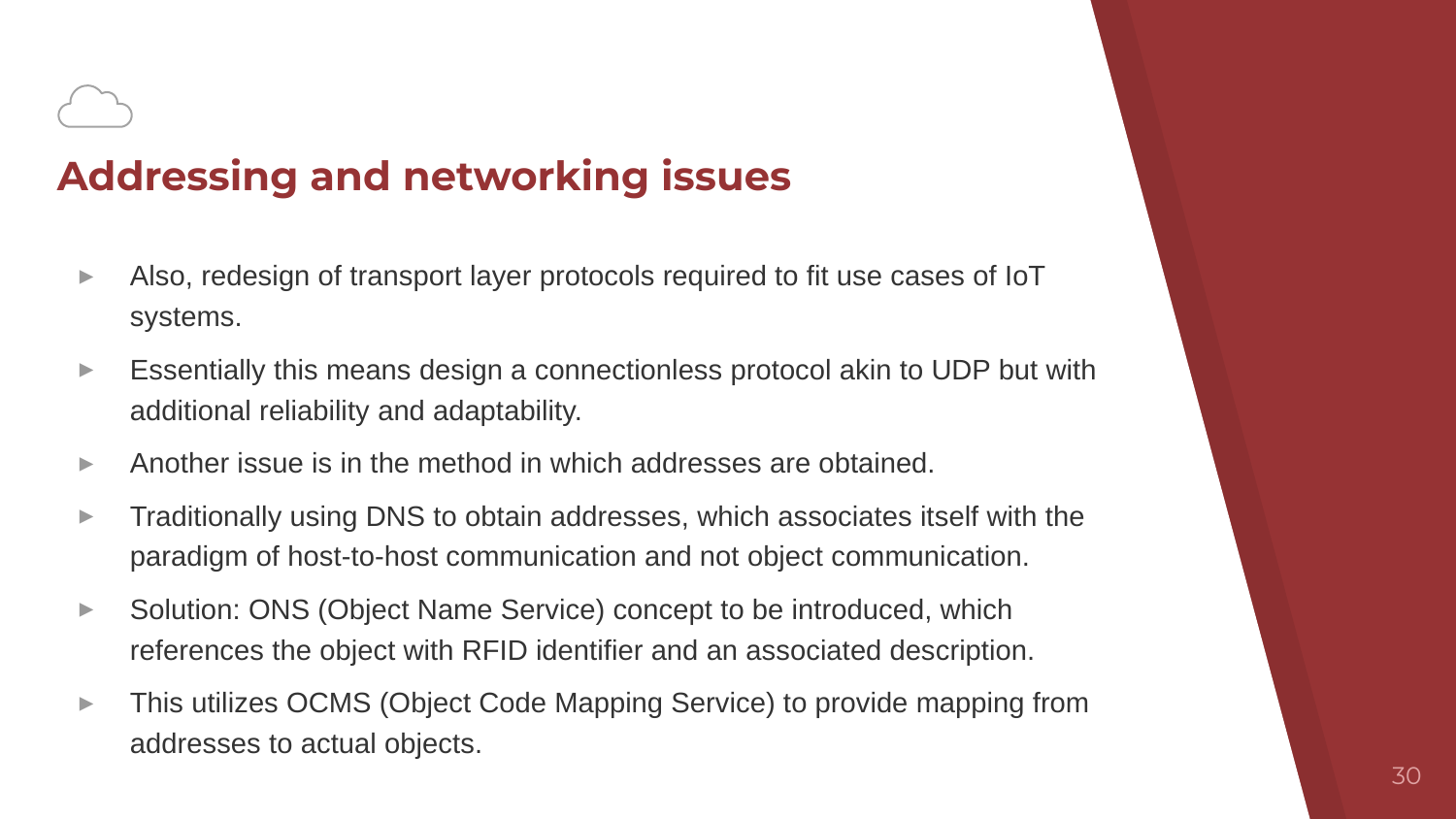

# Addressing and networking issues
Also, redesign of transport layer protocols required to fit use cases of IoT systems.
Essentially this means design a connectionless protocol akin to UDP but with additional reliability and adaptability.
Another issue is in the method in which addresses are obtained.
Traditionally using DNS to obtain addresses, which associates itself with the paradigm of host-to-host communication and not object communication.
Solution: ONS (Object Name Service) concept to be introduced, which references the object with RFID identifier and an associated description.
This utilizes OCMS (Object Code Mapping Service) to provide mapping from addresses to actual objects.
30